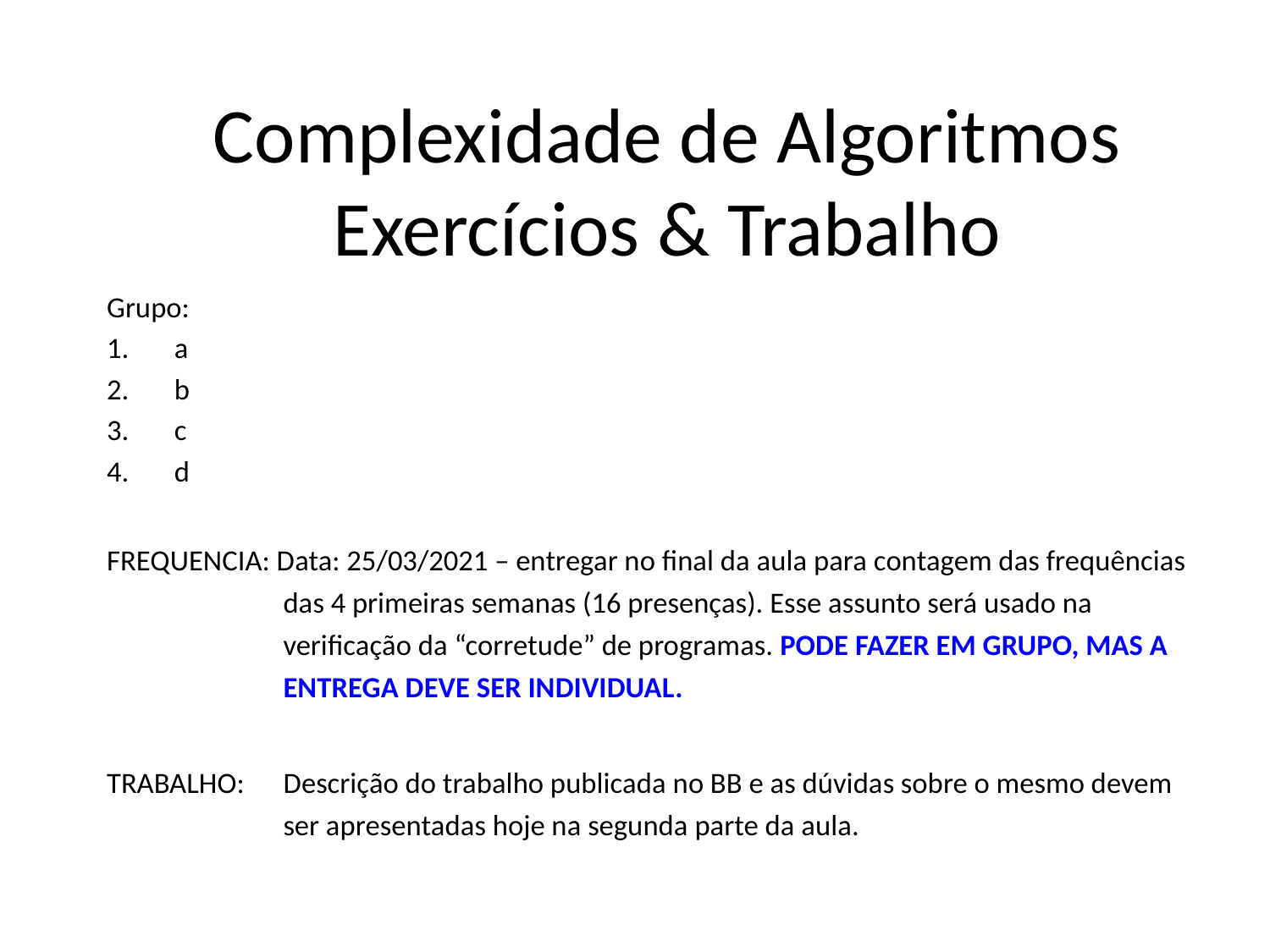

# Complexidade de Algoritmos Exercícios & Trabalho
Grupo:
a
b
c
d

FREQUENCIA: Data: 25/03/2021 – entregar no final da aula para contagem das frequências das 4 primeiras semanas (16 presenças). Esse assunto será usado na verificação da “corretude” de programas. PODE FAZER EM GRUPO, MAS A ENTREGA DEVE SER INDIVIDUAL.

TRABALHO: 	Descrição do trabalho publicada no BB e as dúvidas sobre o mesmo devem ser apresentadas hoje na segunda parte da aula.